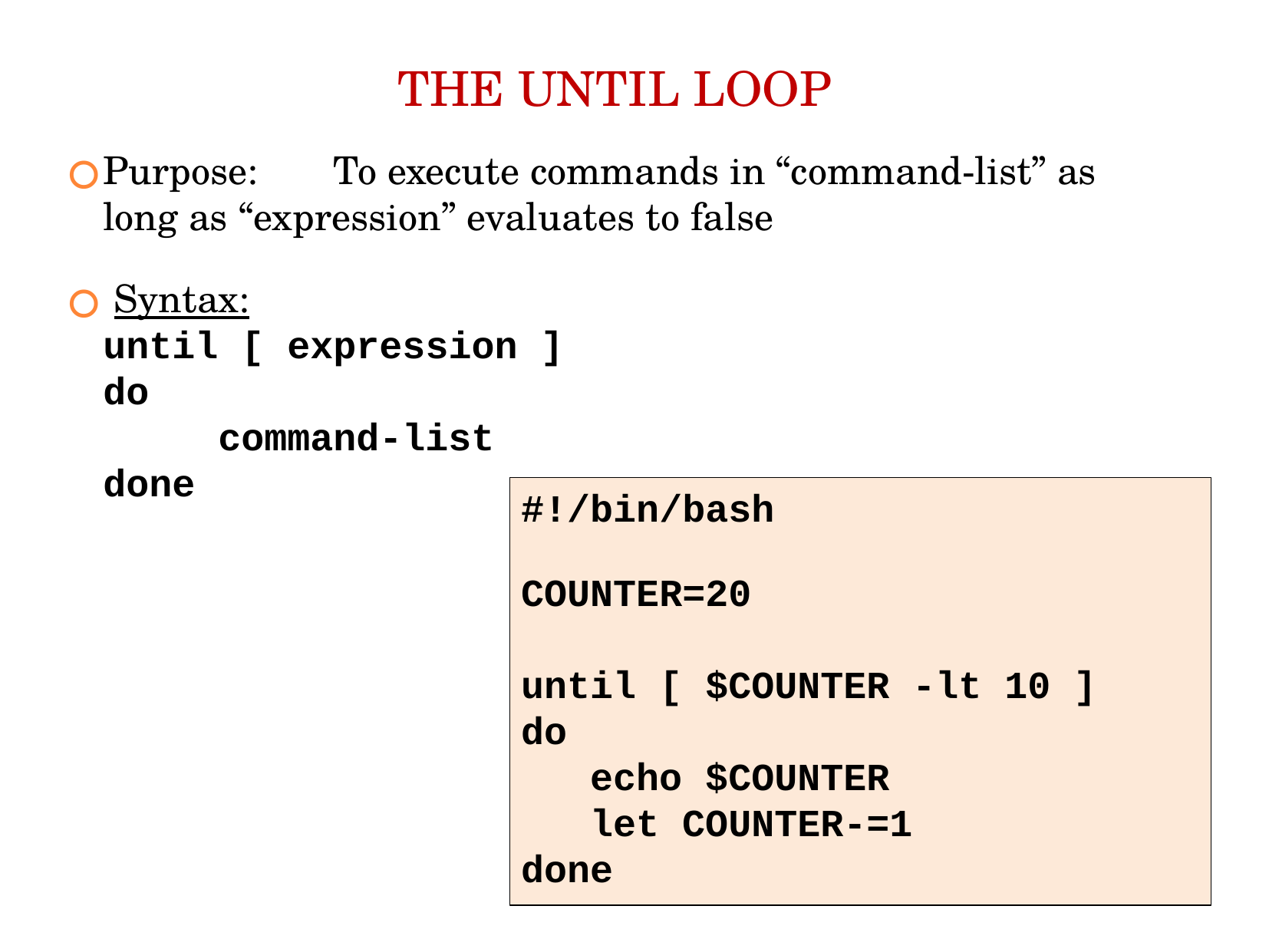

THE UNTIL LOOP
Purpose: 	To execute commands in “command-list” as long as “expression” evaluates to false

 Syntax:
	until [ expression ]
	do
		command-list
	done
#!/bin/bash

COUNTER=20

until [ $COUNTER -lt 10 ]
do
   echo $COUNTER
   let COUNTER-=1
done
26